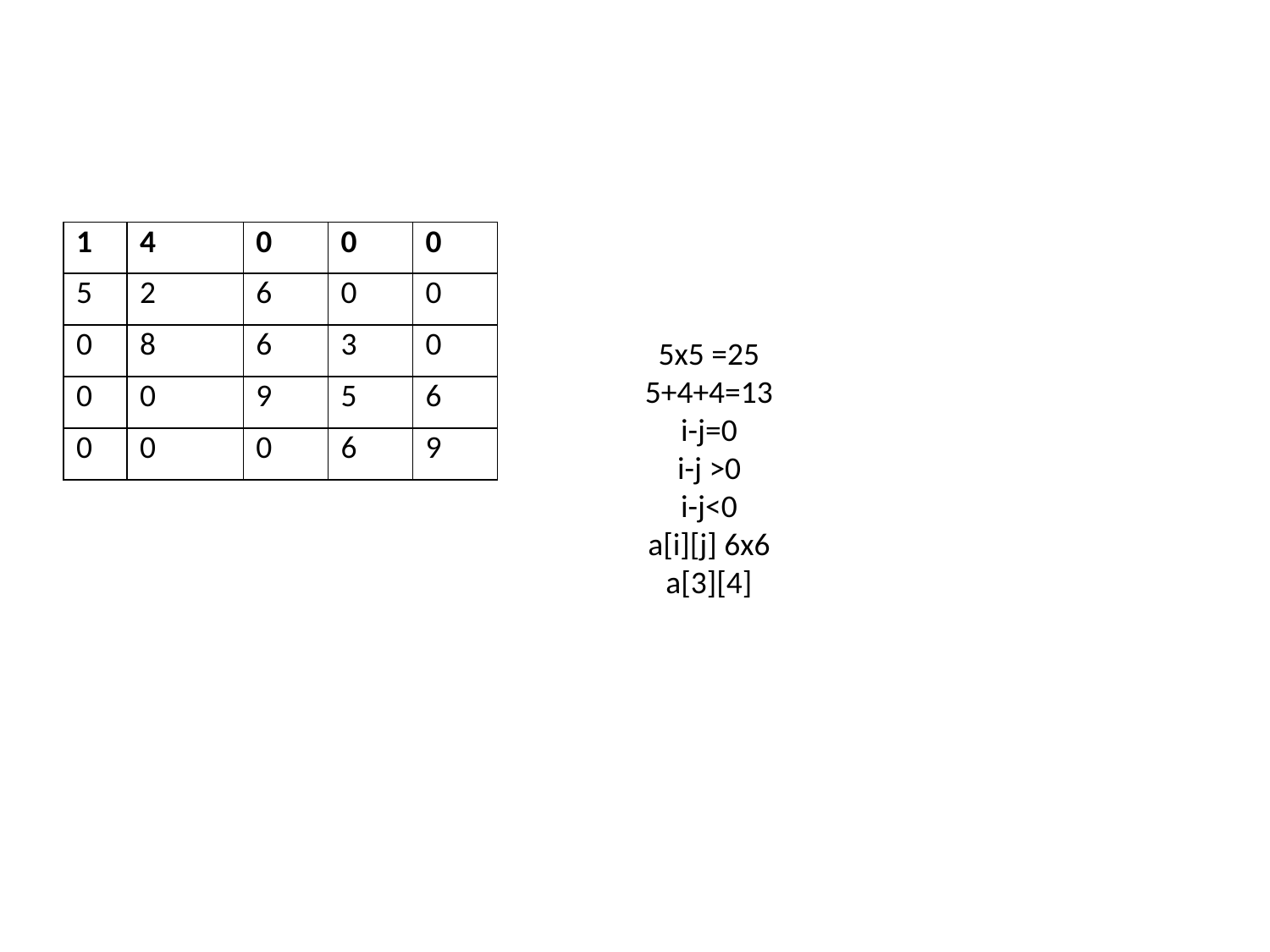

# 5x5 =25 5+4+4=13 i-j=0 i-j >0 i-j<0 a[i][j] 6x6 a[3][4]
| 1 | 4 | 0 | 0 | 0 |
| --- | --- | --- | --- | --- |
| 5 | 2 | 6 | 0 | 0 |
| 0 | 8 | 6 | 3 | 0 |
| 0 | 0 | 9 | 5 | 6 |
| 0 | 0 | 0 | 6 | 9 |